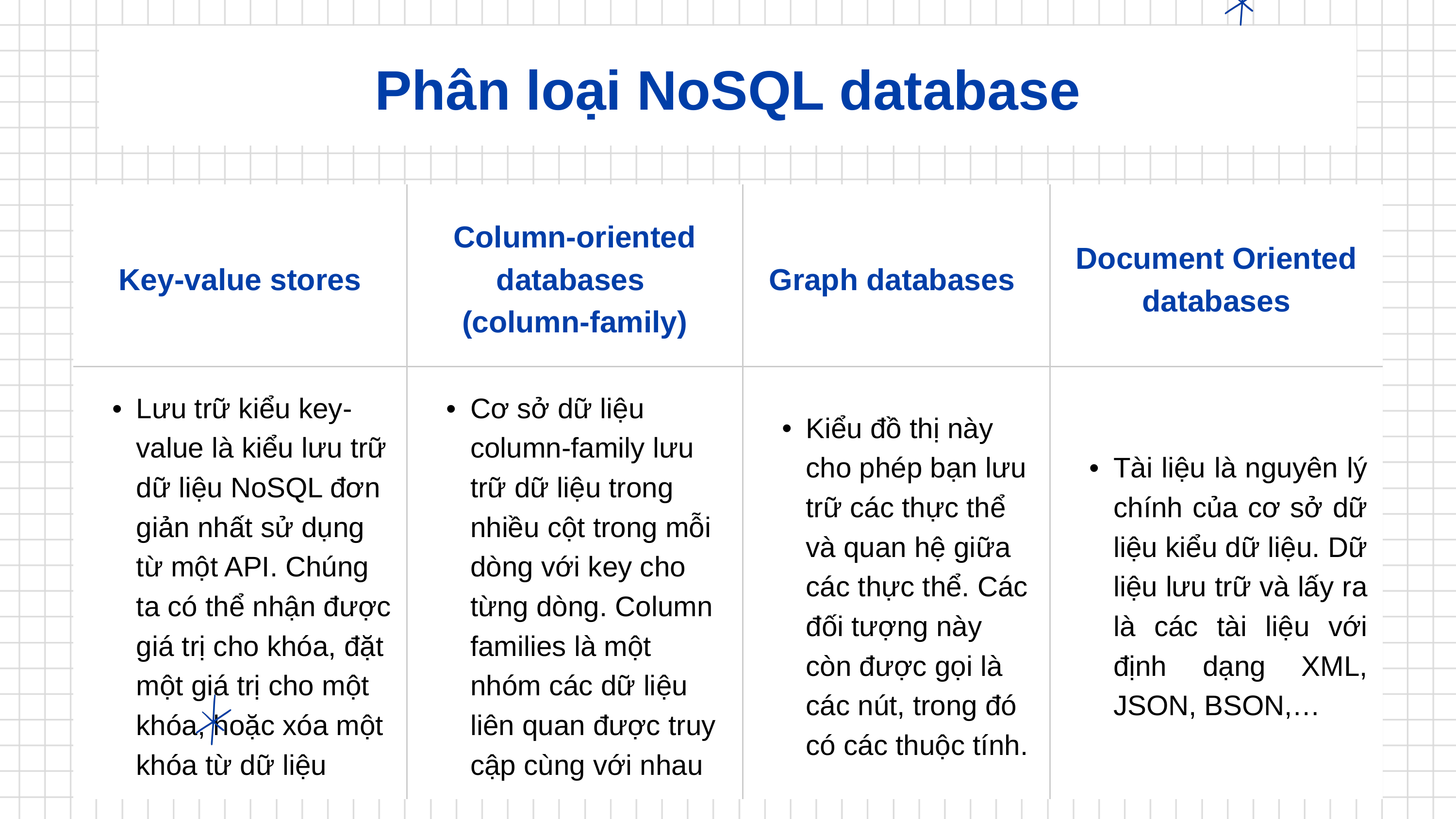

Phân loại NoSQL database
| Key-value stores | Column-oriented databases (column-family) | Graph databases | Document Oriented databases |
| --- | --- | --- | --- |
| Lưu trữ kiểu key-value là kiểu lưu trữ dữ liệu NoSQL đơn giản nhất sử dụng từ một API. Chúng ta có thể nhận được giá trị cho khóa, đặt một giá trị cho một khóa, hoặc xóa một khóa từ dữ liệu | Cơ sở dữ liệu column-family lưu trữ dữ liệu trong nhiều cột trong mỗi dòng với key cho từng dòng. Column families là một nhóm các dữ liệu liên quan được truy cập cùng với nhau | Kiểu đồ thị này cho phép bạn lưu trữ các thực thể và quan hệ giữa các thực thể. Các đối tượng này còn được gọi là các nút, trong đó có các thuộc tính. | Tài liệu là nguyên lý chính của cơ sở dữ liệu kiểu dữ liệu. Dữ liệu lưu trữ và lấy ra là các tài liệu với định dạng XML, JSON, BSON,… |